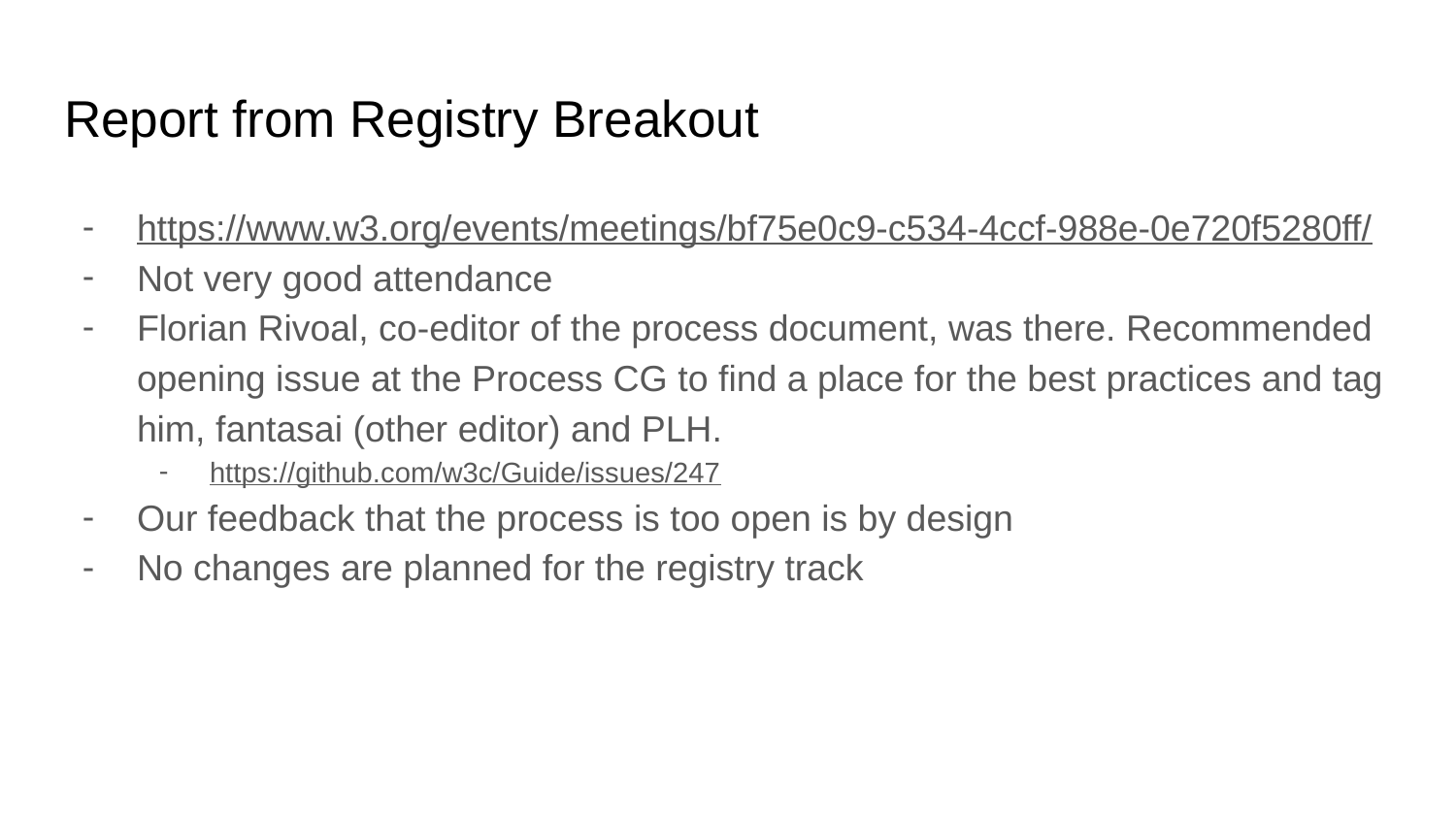

# Report from Registry Breakout
https://www.w3.org/events/meetings/bf75e0c9-c534-4ccf-988e-0e720f5280ff/
Not very good attendance
Florian Rivoal, co-editor of the process document, was there. Recommended opening issue at the Process CG to find a place for the best practices and tag him, fantasai (other editor) and PLH.
https://github.com/w3c/Guide/issues/247
Our feedback that the process is too open is by design
No changes are planned for the registry track